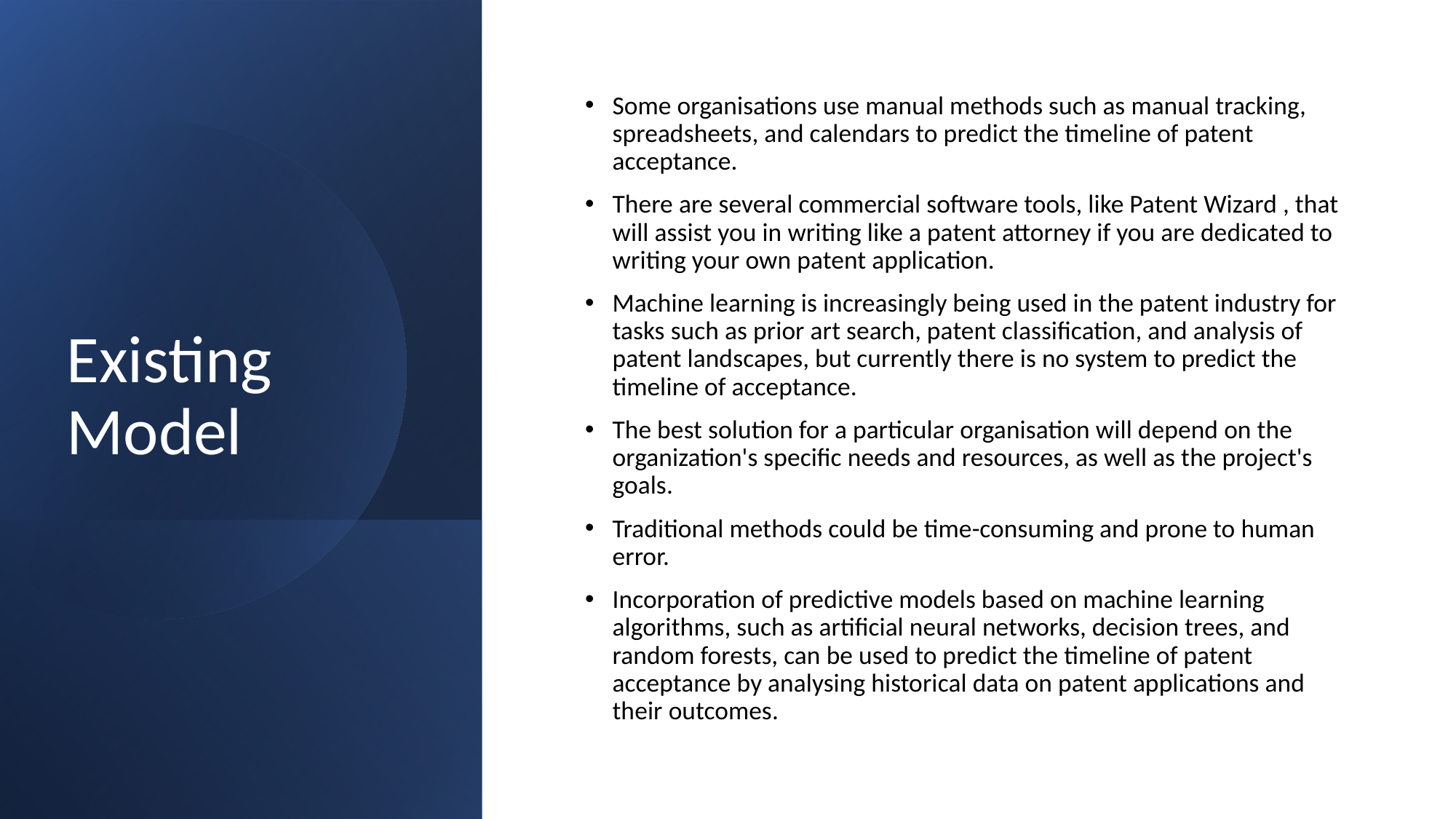

# Existing Model
Some organisations use manual methods such as manual tracking, spreadsheets, and calendars to predict the timeline of patent acceptance.
There are several commercial software tools, like Patent Wizard , that will assist you in writing like a patent attorney if you are dedicated to writing your own patent application.
Machine learning is increasingly being used in the patent industry for tasks such as prior art search, patent classification, and analysis of patent landscapes, but currently there is no system to predict the timeline of acceptance.
The best solution for a particular organisation will depend on the organization's specific needs and resources, as well as the project's goals.
Traditional methods could be time-consuming and prone to human error.
Incorporation of predictive models based on machine learning algorithms, such as artificial neural networks, decision trees, and random forests, can be used to predict the timeline of patent acceptance by analysing historical data on patent applications and their outcomes.